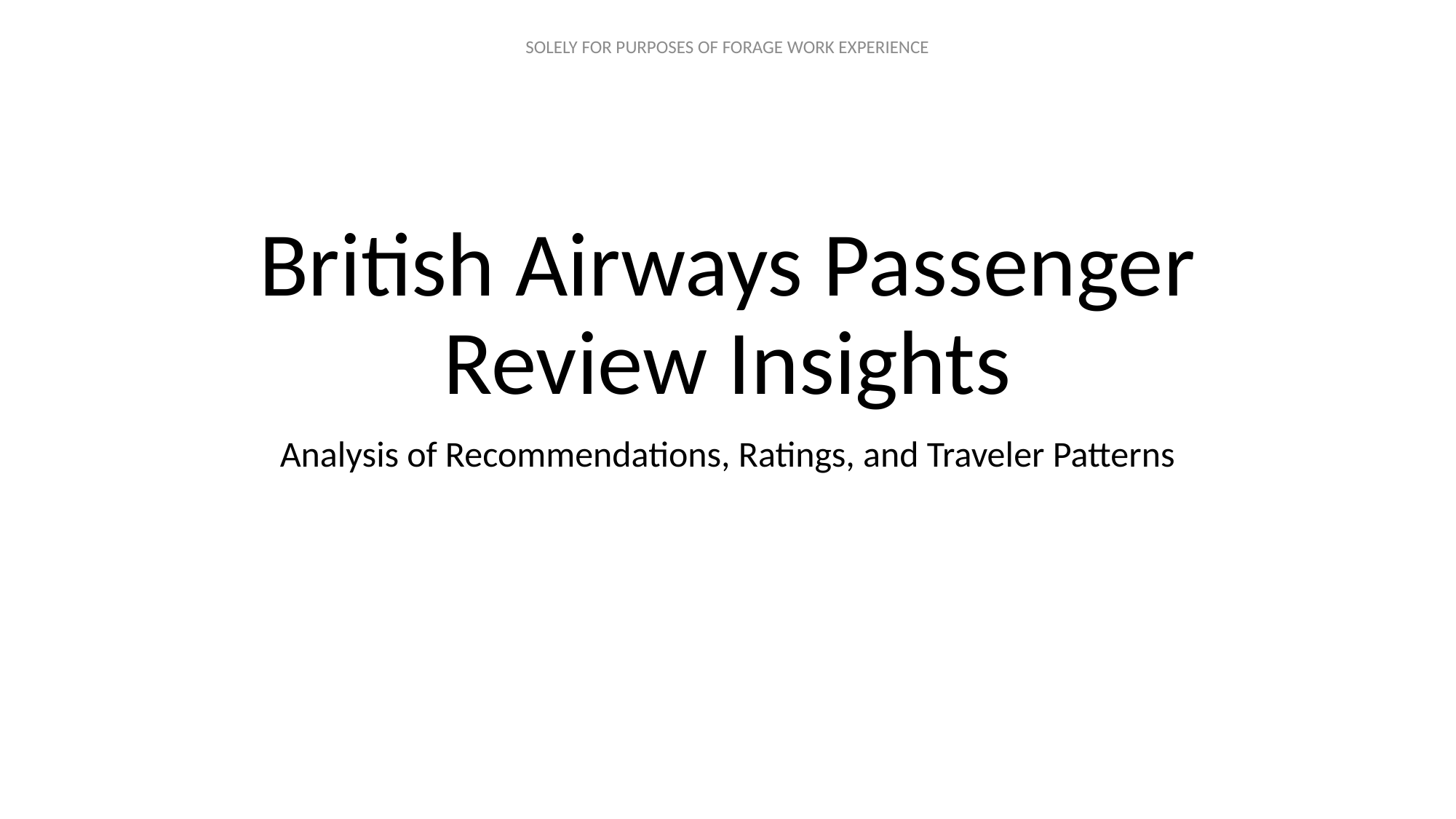

# British Airways Passenger Review Insights
Analysis of Recommendations, Ratings, and Traveler Patterns